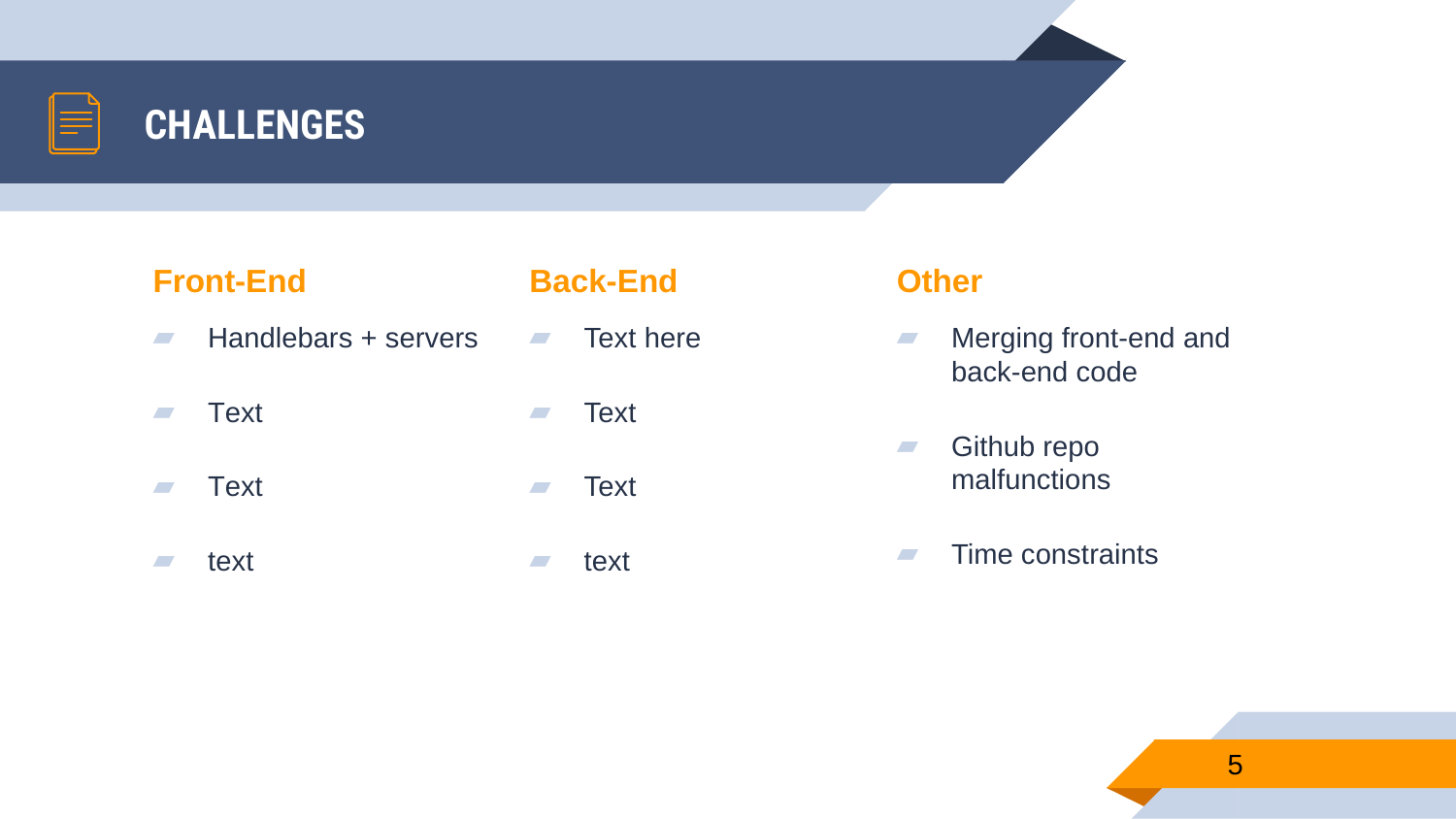

# CHALLENGES

Front-End
Handlebars + servers
Text
Text
text
Back-End
Text here
Text
Text
text
Other
Merging front-end and back-end code
Github repo malfunctions
Time constraints
5